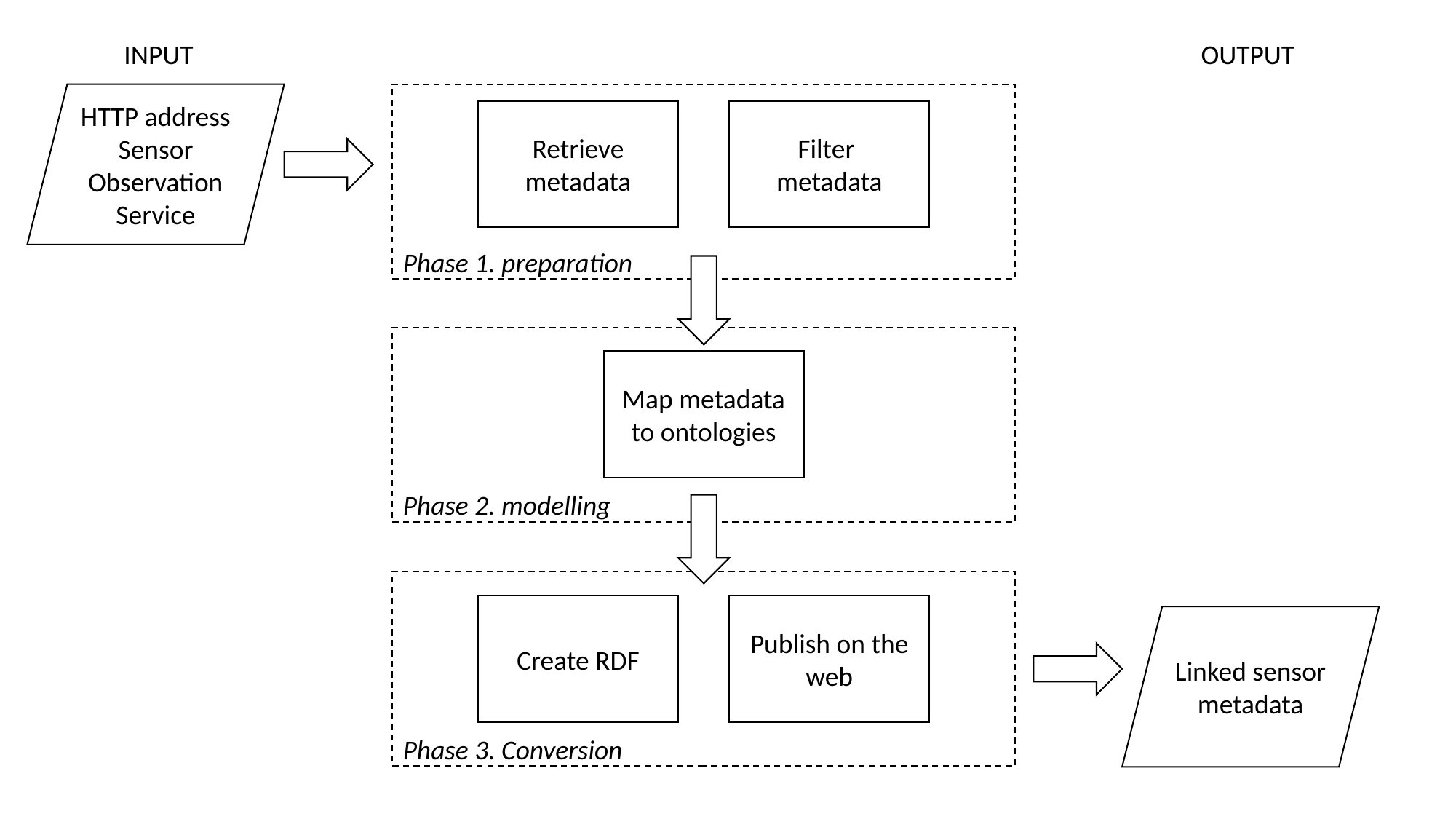

INPUT
OUTPUT
HTTP address Sensor Observation Service

Retrieve metadata
Filter
metadata

Phase 1. preparation

Map metadata to ontologies
Phase 2. modelling

Create RDF
Publish on the web
Linked sensor metadata

Phase 3. Conversion